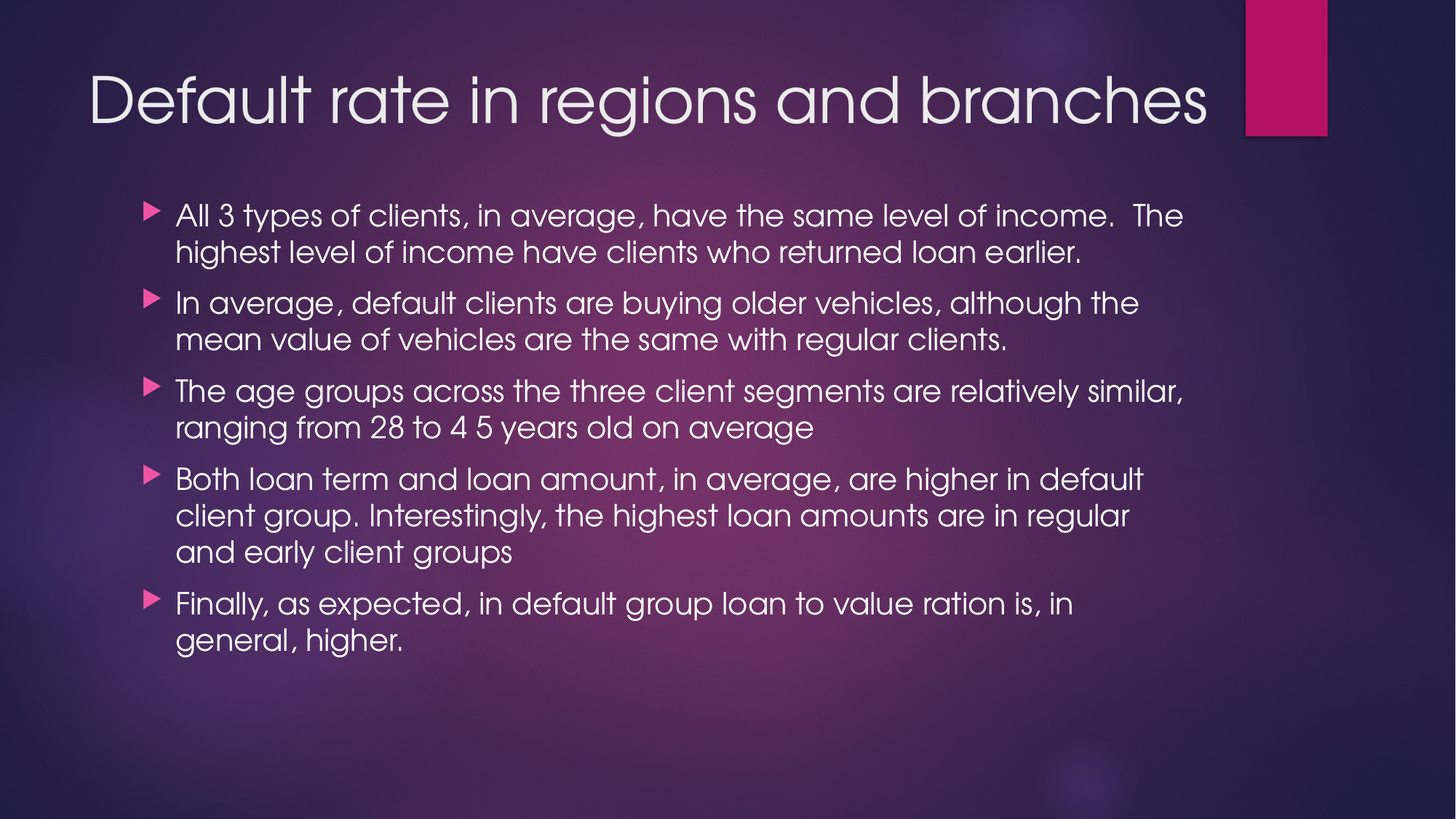

# Default rate in regions and branches
All 3 types of clients, in average, have the same level of income.  The highest level of income have clients who returned loan earlier.
In average, default clients are buying older vehicles, although the mean value of vehicles are the same with regular clients.
The age groups across the three client segments are relatively similar, ranging from 28 to 4 5 years old on average
Both loan term and loan amount, in average, are higher in default client group. Interestingly, the highest loan amounts are in regular and early client groups
Finally, as expected, in default group loan to value ration is, in general, higher.